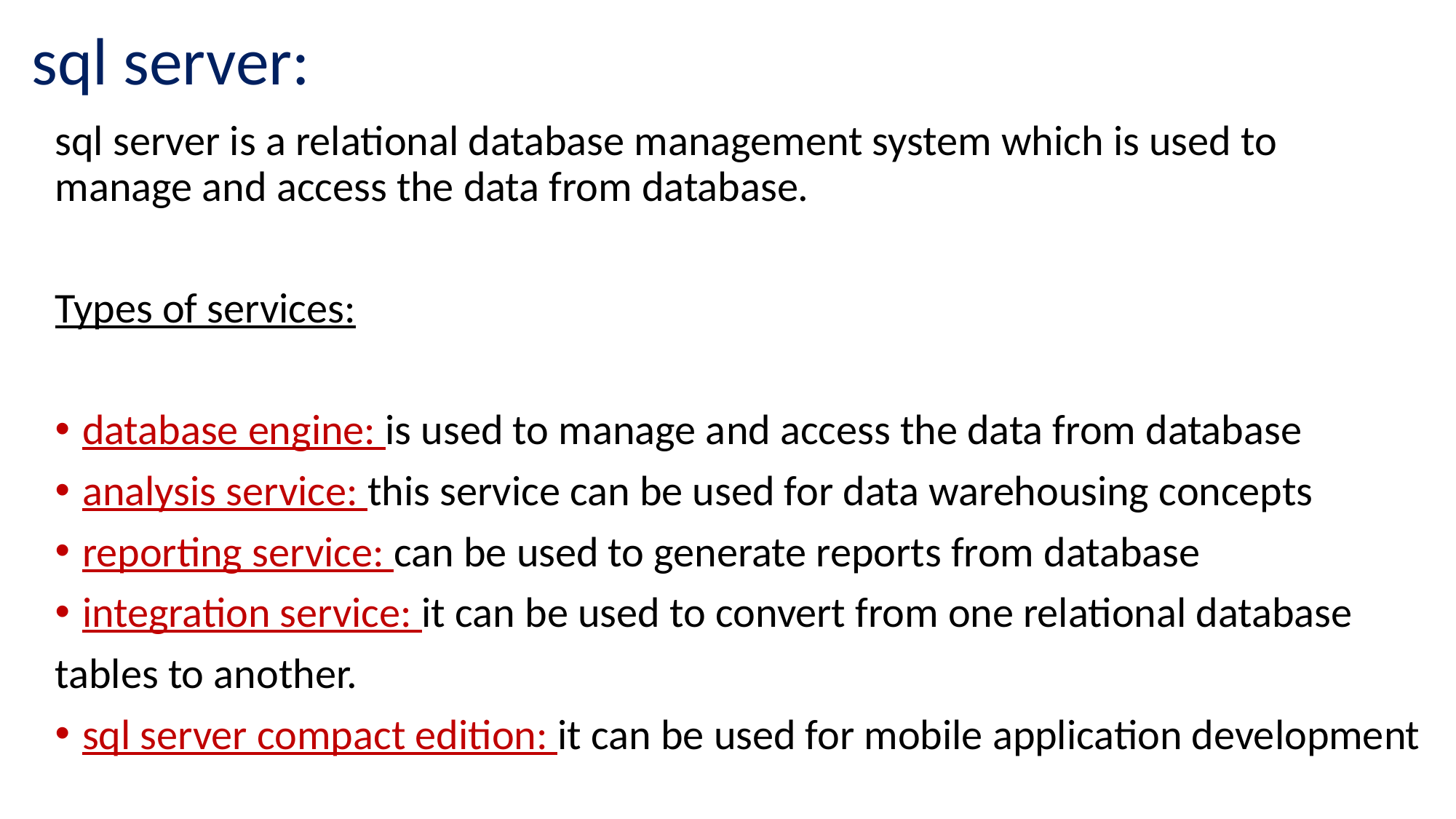

# sql server:
sql server is a relational database management system which is used to manage and access the data from database.

Types of services:

database engine: is used to manage and access the data from database
analysis service: this service can be used for data warehousing concepts
reporting service: can be used to generate reports from database
integration service: it can be used to convert from one relational database
tables to another.
sql server compact edition: it can be used for mobile application development